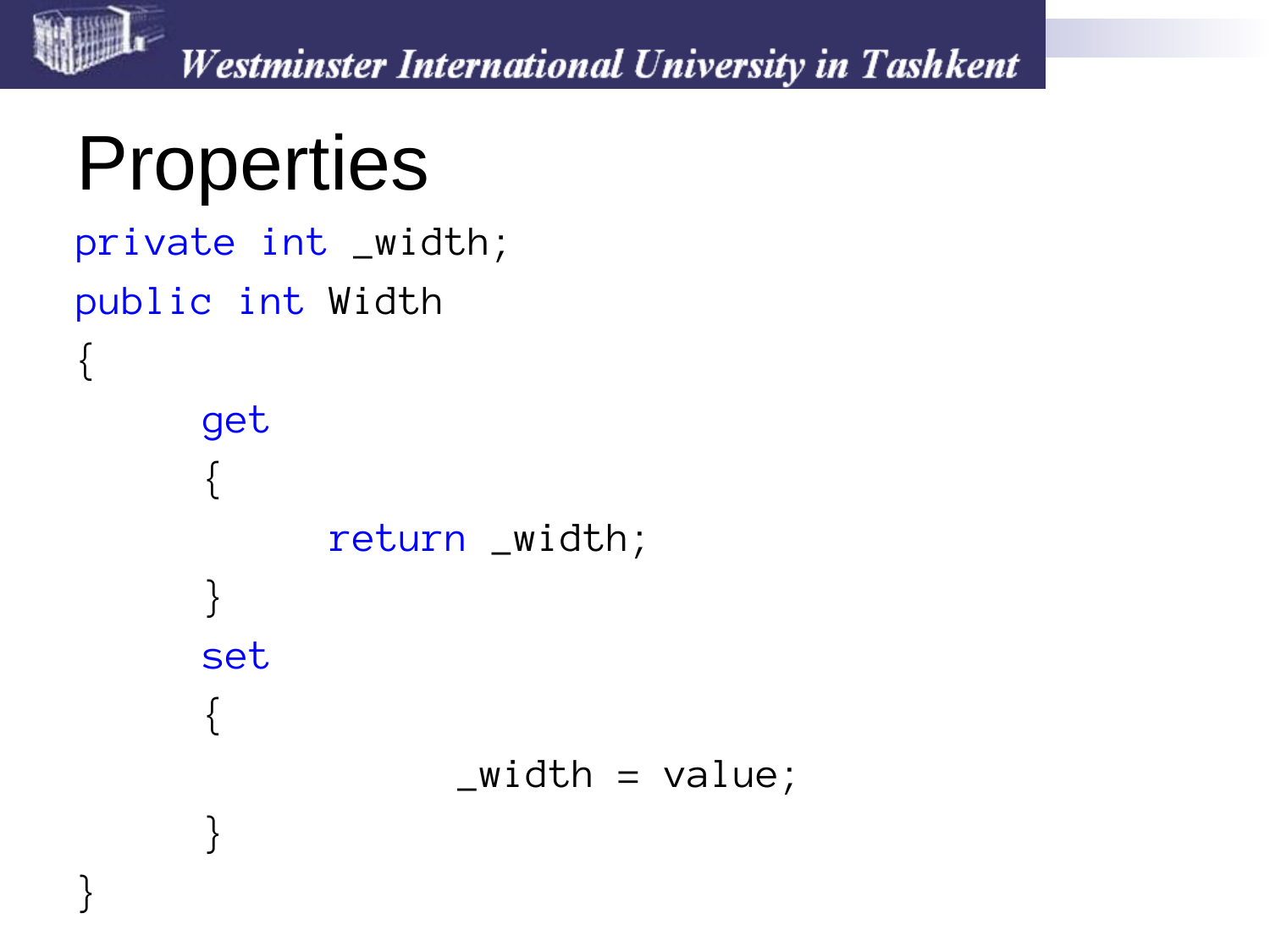

# Properties
private int _width;
public int Width
{
	get
	{
		return _width;
	}
	set
	{
			_width = value;
	}
}